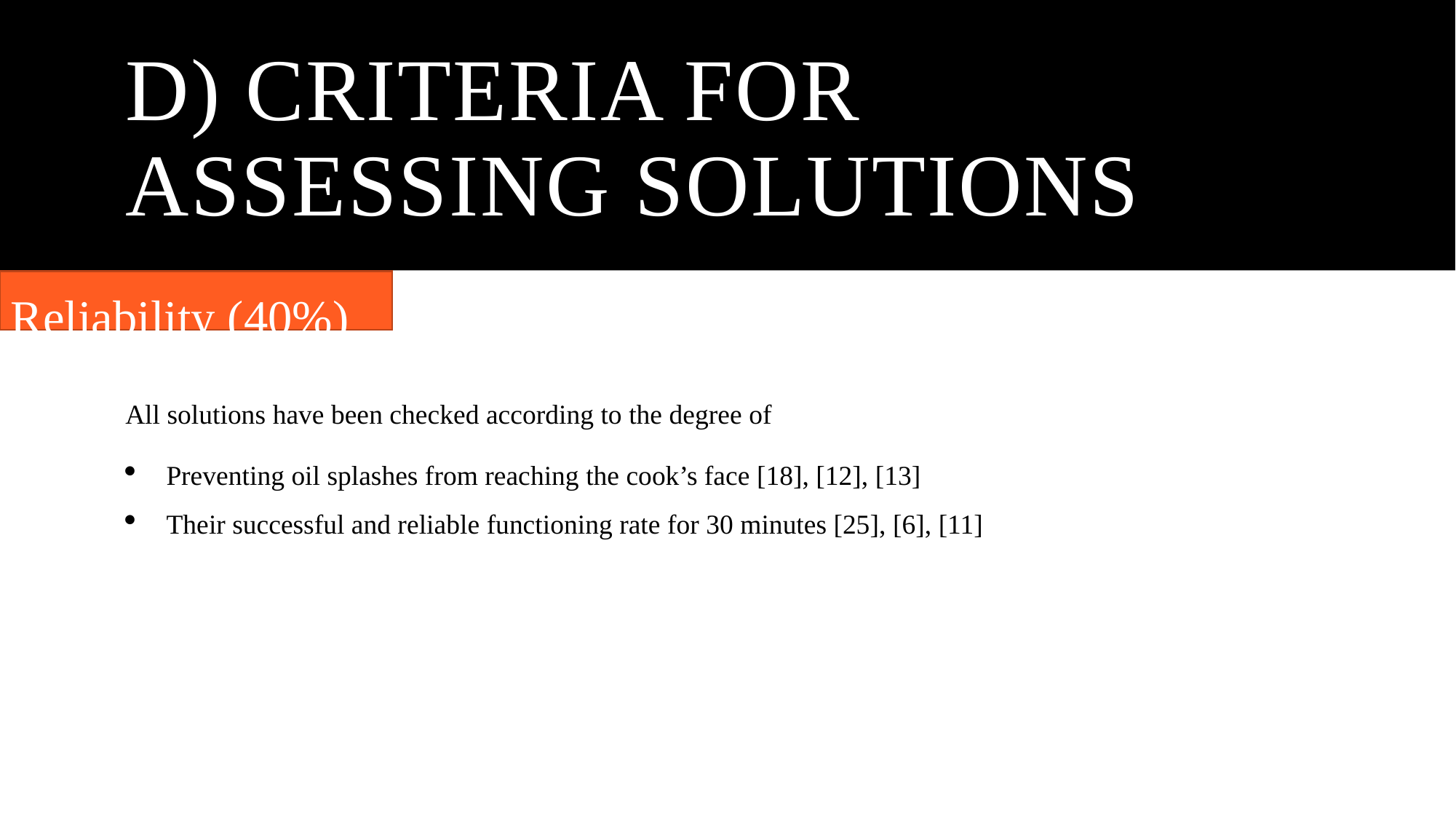

# D) Criterıa for assessing solutions
Reliability (40%)
All solutions have been checked according to the degree of
Preventing oil splashes from reaching the cook’s face [18], [12], [13]
Their successful and reliable functioning rate for 30 minutes [25], [6], [11]